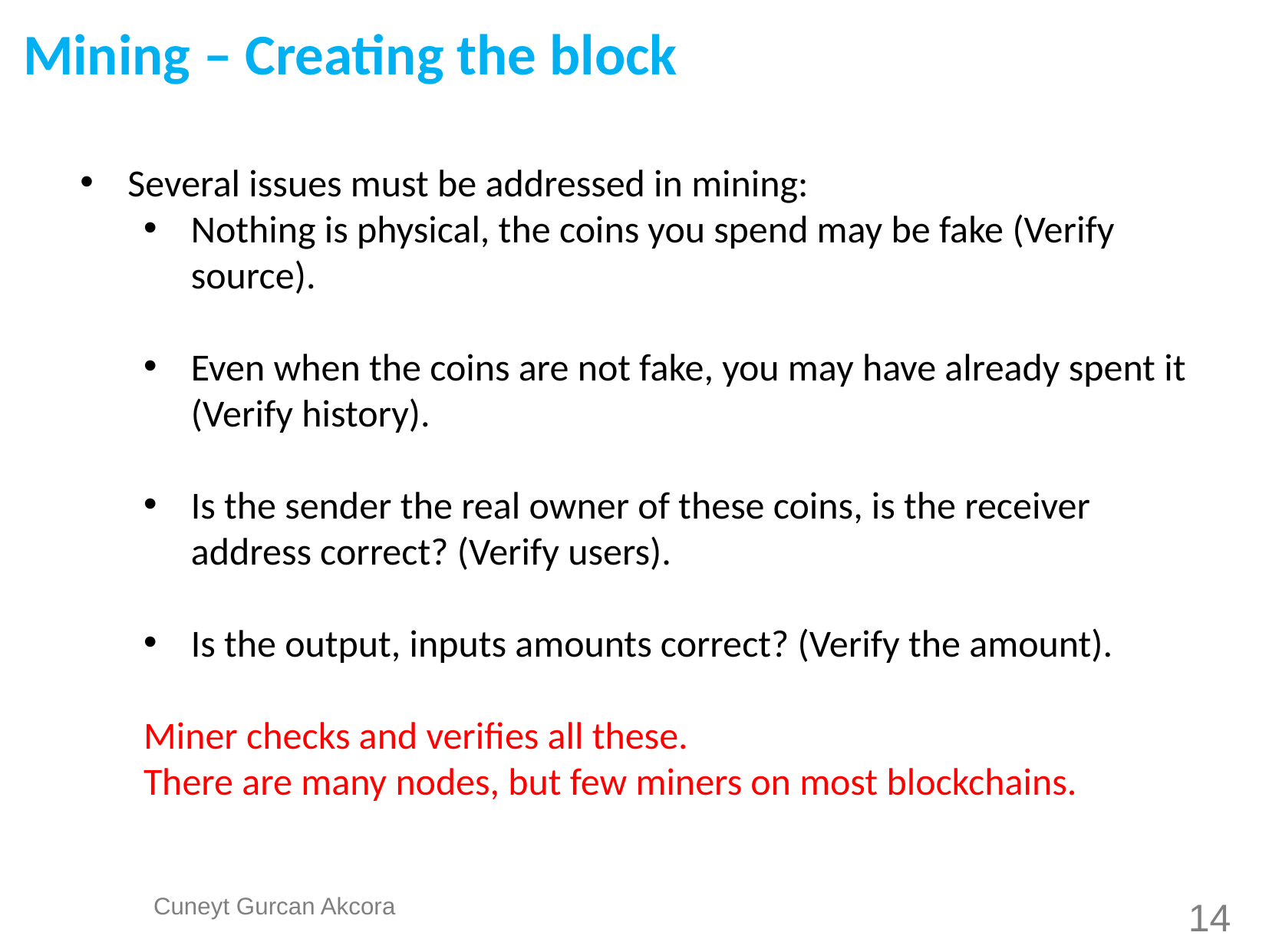

Mining – Creating the block
Several issues must be addressed in mining:
Nothing is physical, the coins you spend may be fake (Verify source).

Even when the coins are not fake, you may have already spent it (Verify history).

Is the sender the real owner of these coins, is the receiver address correct? (Verify users).

Is the output, inputs amounts correct? (Verify the amount).

Miner checks and verifies all these.
There are many nodes, but few miners on most blockchains.
14